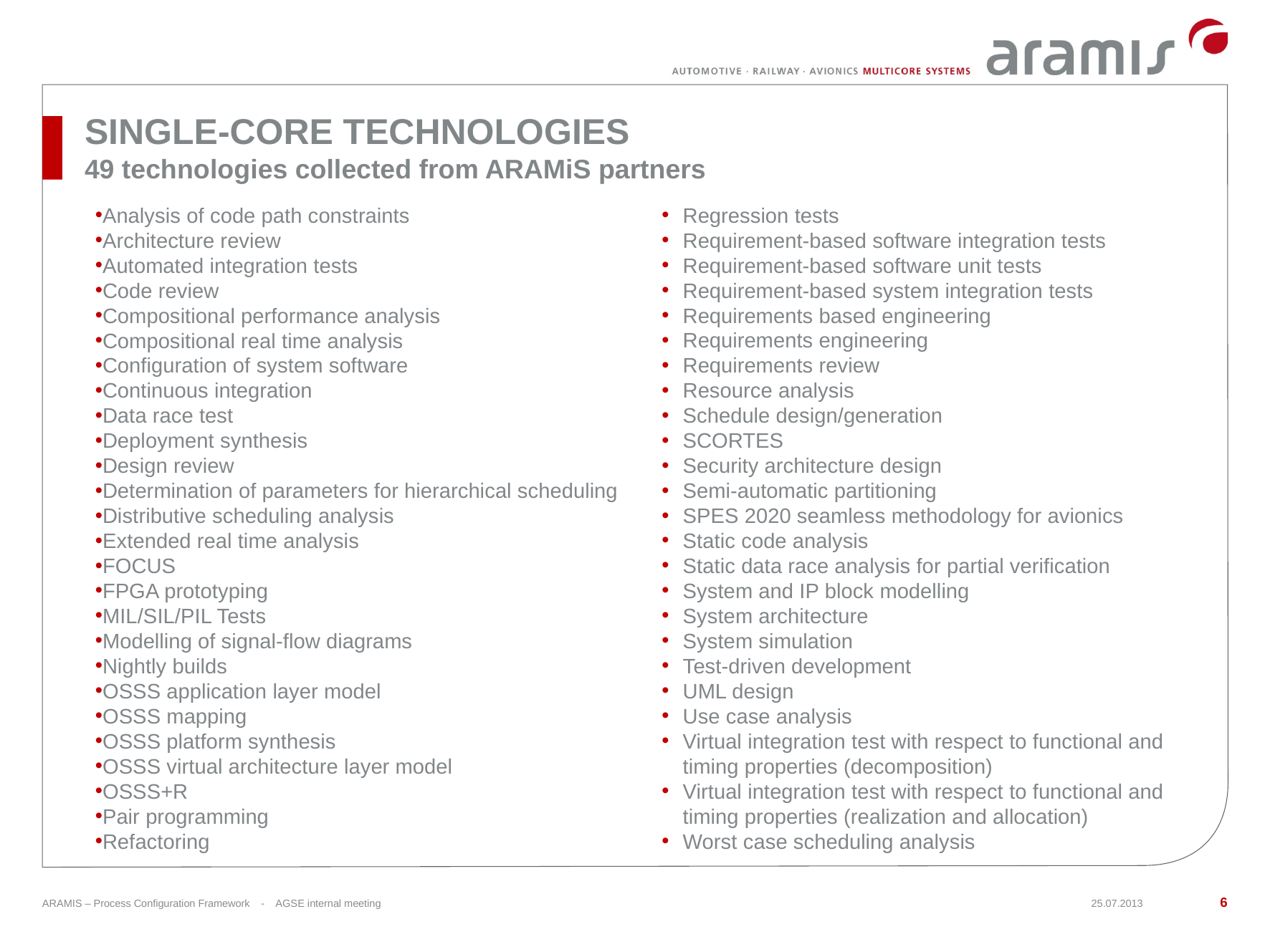

# Single-Core Technologies 49 technologies collected from ARAMiS partners
Analysis of code path constraints
Architecture review
Automated integration tests
Code review
Compositional performance analysis
Compositional real time analysis
Configuration of system software
Continuous integration
Data race test
Deployment synthesis
Design review
Determination of parameters for hierarchical scheduling
Distributive scheduling analysis
Extended real time analysis
FOCUS
FPGA prototyping
MIL/SIL/PIL Tests
Modelling of signal-flow diagrams
Nightly builds
OSSS application layer model
OSSS mapping
OSSS platform synthesis
OSSS virtual architecture layer model
OSSS+R
Pair programming
Refactoring

Regression tests
Requirement-based software integration tests
Requirement-based software unit tests
Requirement-based system integration tests
Requirements based engineering
Requirements engineering
Requirements review
Resource analysis
Schedule design/generation
SCORTES
Security architecture design
Semi-automatic partitioning
SPES 2020 seamless methodology for avionics
Static code analysis
Static data race analysis for partial verification
System and IP block modelling
System architecture
System simulation
Test-driven development
UML design
Use case analysis
Virtual integration test with respect to functional and timing properties (decomposition)
Virtual integration test with respect to functional and timing properties (realization and allocation)
Worst case scheduling analysis

6
ARAMIS – Process Configuration Framework    -    AGSE internal meeting
25.07.2013